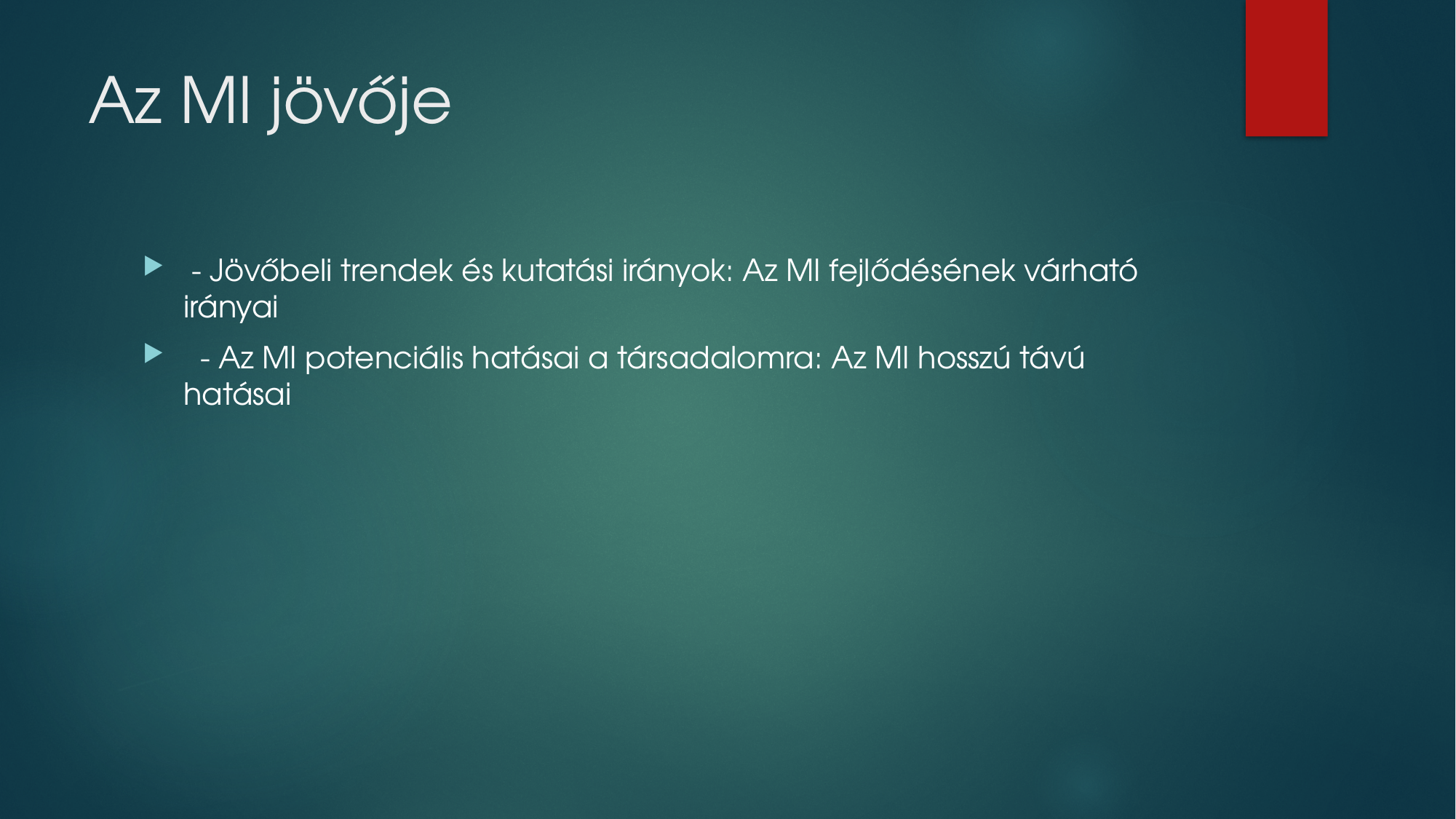

# Az MI jövője
 - Jövőbeli trendek és kutatási irányok: Az MI fejlődésének várható irányai
  - Az MI potenciális hatásai a társadalomra: Az MI hosszú távú hatásai